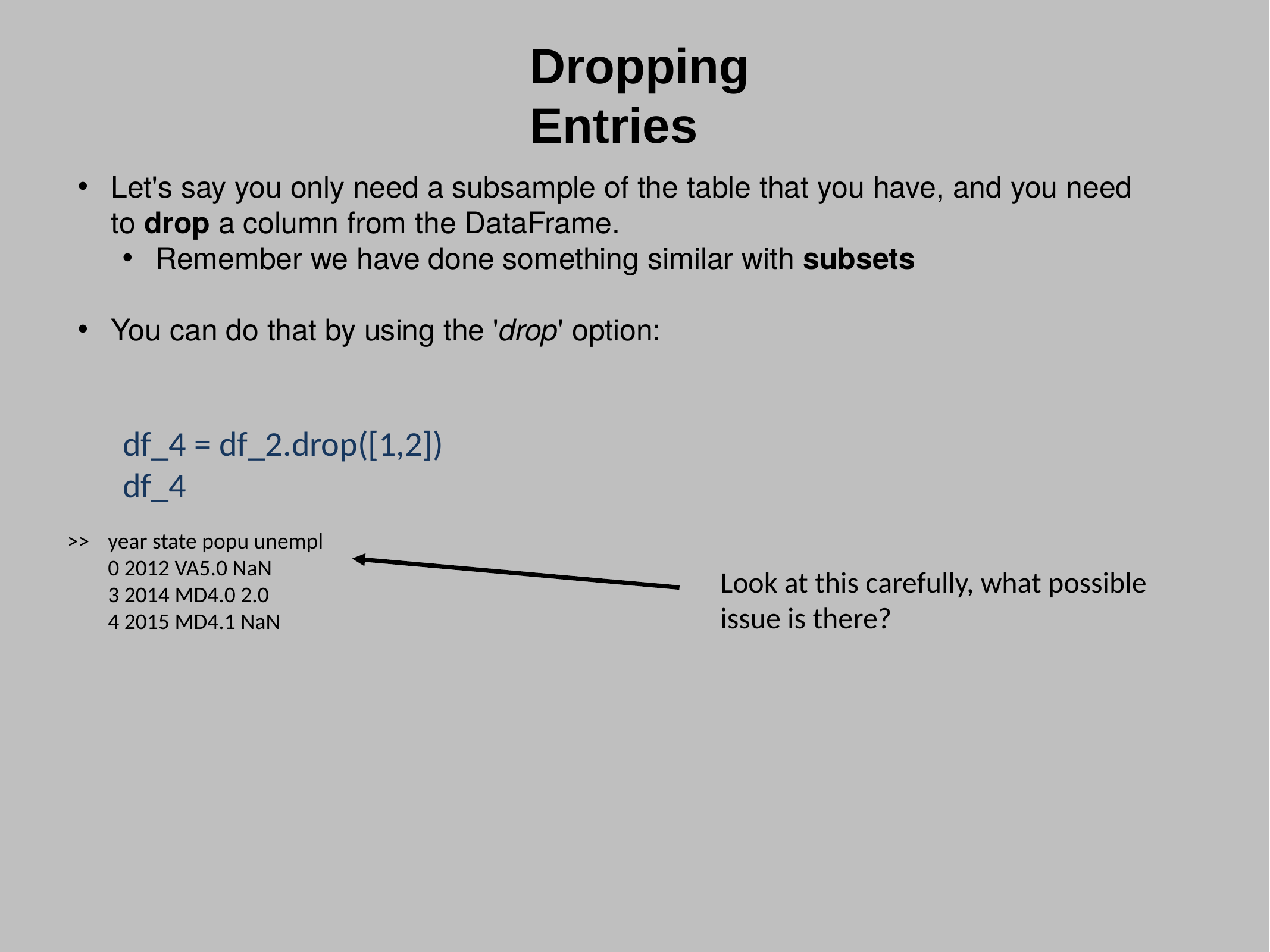

Dropping Entries
Let's say you only need a subsample of the table that you have, and you need to drop a column from the DataFrame.
Remember we have done something similar with subsets

You can do that by using the 'drop' option:

df_4 = df_2.drop([1,2])
df_4
year state popu unempl
0 2012 VA5.0 NaN
3 2014 MD4.0 2.0
4 2015 MD4.1 NaN
>>
Look at this carefully, what possible issue is there?